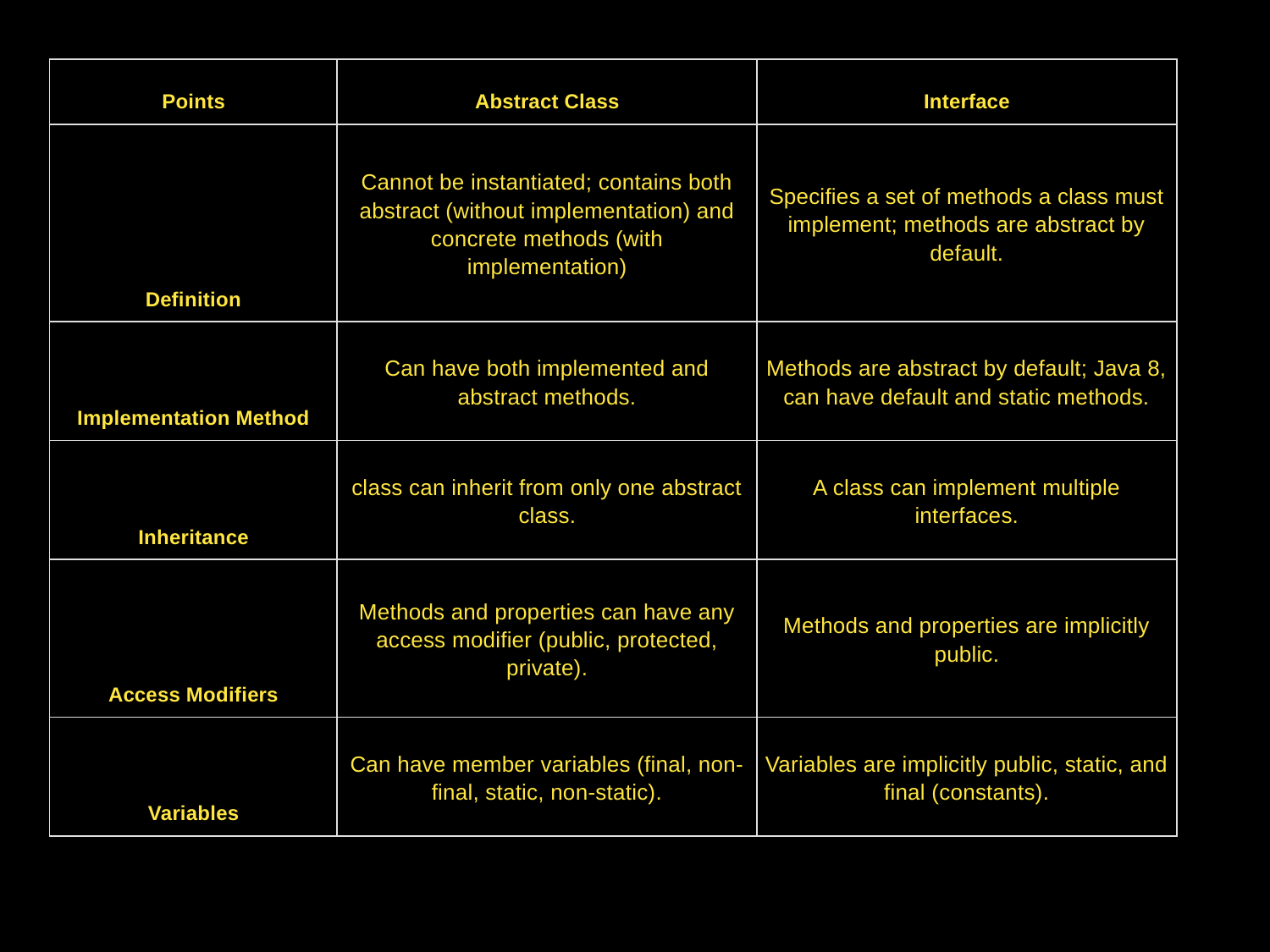

| Points | Abstract Class | Interface |
| --- | --- | --- |
| Definition | Cannot be instantiated; contains both abstract (without implementation) and concrete methods (with implementation) | Specifies a set of methods a class must implement; methods are abstract by default. |
| Implementation Method | Can have both implemented and abstract methods. | Methods are abstract by default; Java 8, can have default and static methods. |
| Inheritance | class can inherit from only one abstract class. | A class can implement multiple interfaces. |
| Access Modifiers | Methods and properties can have any access modifier (public, protected, private). | Methods and properties are implicitly public. |
| Variables | Can have member variables (final, non-final, static, non-static). | Variables are implicitly public, static, and final (constants). |